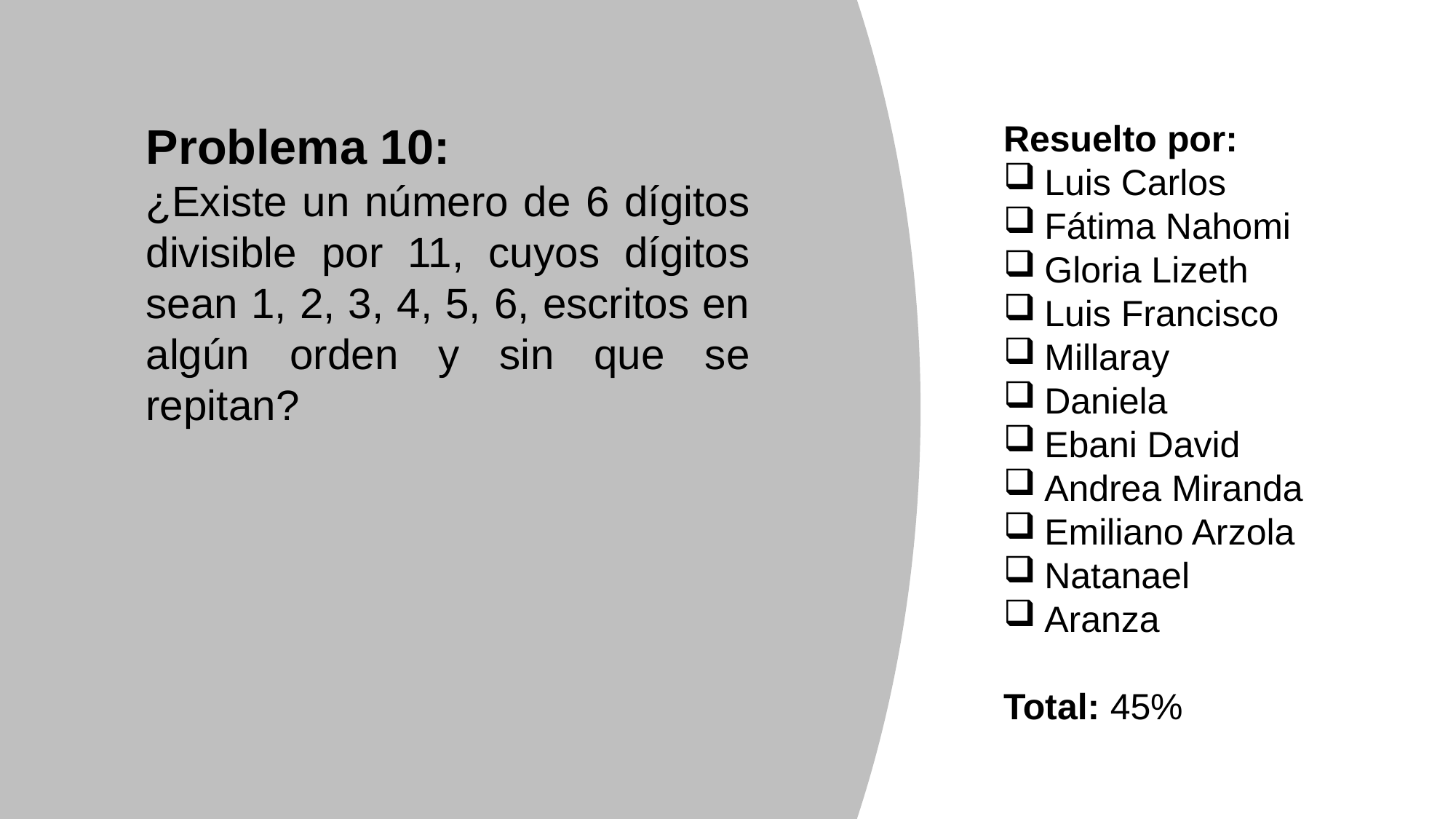

Problema 10:
¿Existe un número de 6 dígitos divisible por 11, cuyos dígitos sean 1, 2, 3, 4, 5, 6, escritos en algún orden y sin que se repitan?
Resuelto por:
Luis Carlos
Fátima Nahomi
Gloria Lizeth
Luis Francisco
Millaray
Daniela
Ebani David
Andrea Miranda
Emiliano Arzola
Natanael
Aranza

Total: 45%